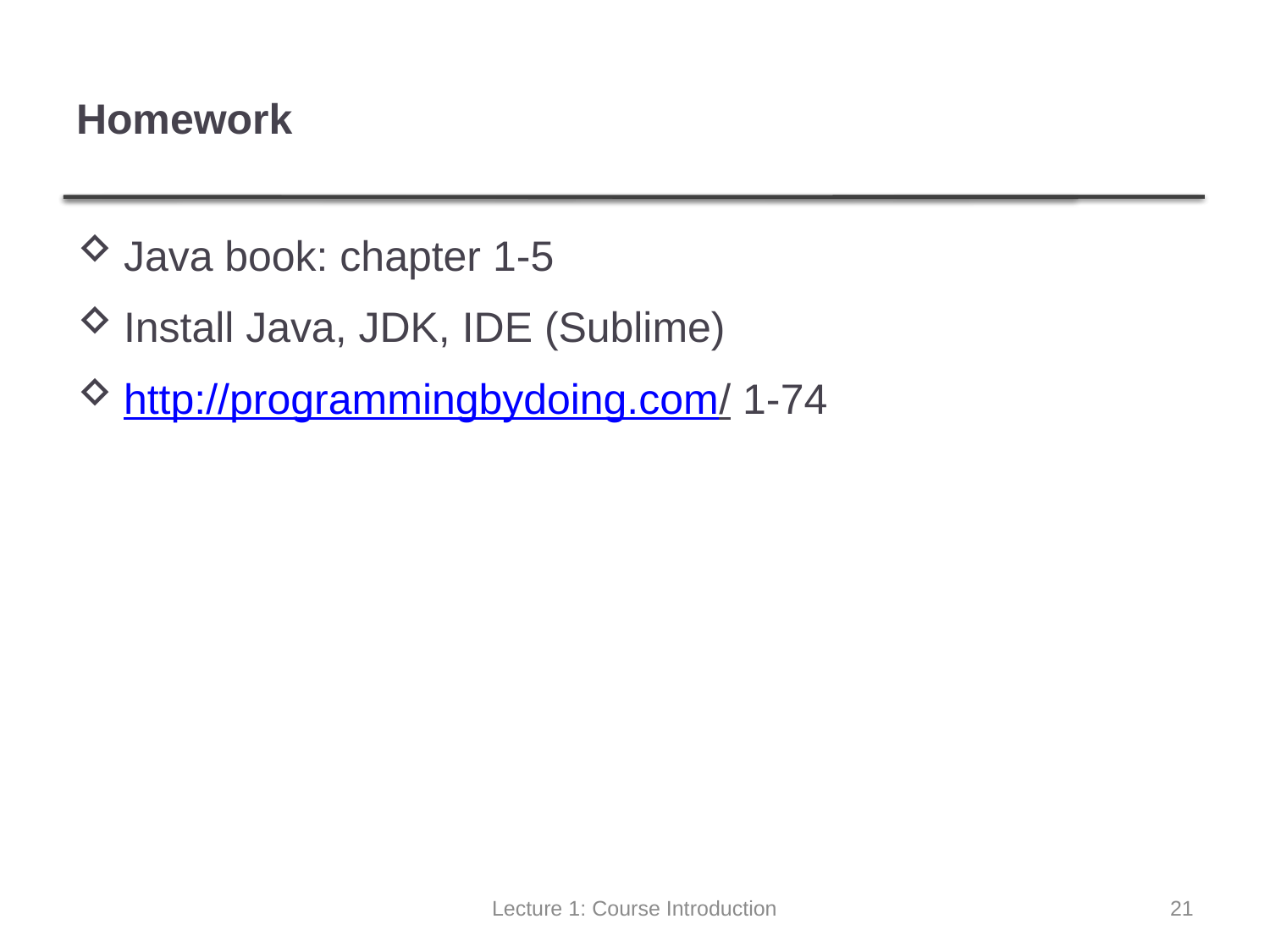

# Homework
Java book: chapter 1-5
Install Java, JDK, IDE (Sublime)
http://programmingbydoing.com/ 1-74

Lecture 1: Course Introduction
21